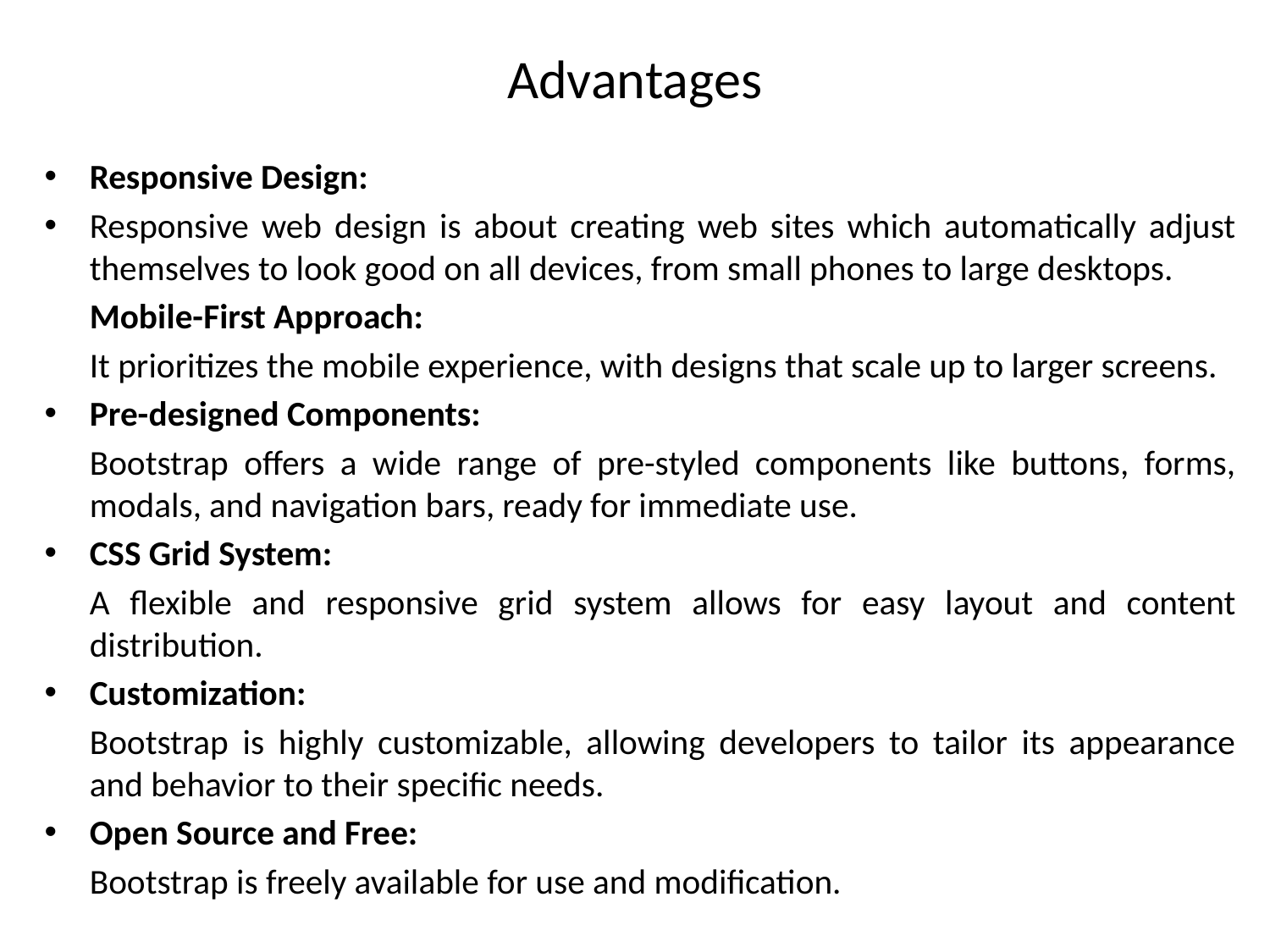

# Advantages
Responsive Design:
Responsive web design is about creating web sites which automatically adjust themselves to look good on all devices, from small phones to large desktops.
	Mobile-First Approach:
	It prioritizes the mobile experience, with designs that scale up to larger screens.
Pre-designed Components:
	Bootstrap offers a wide range of pre-styled components like buttons, forms, modals, and navigation bars, ready for immediate use.
CSS Grid System:
	A flexible and responsive grid system allows for easy layout and content distribution.
Customization:
	Bootstrap is highly customizable, allowing developers to tailor its appearance and behavior to their specific needs.
Open Source and Free:
	Bootstrap is freely available for use and modification.